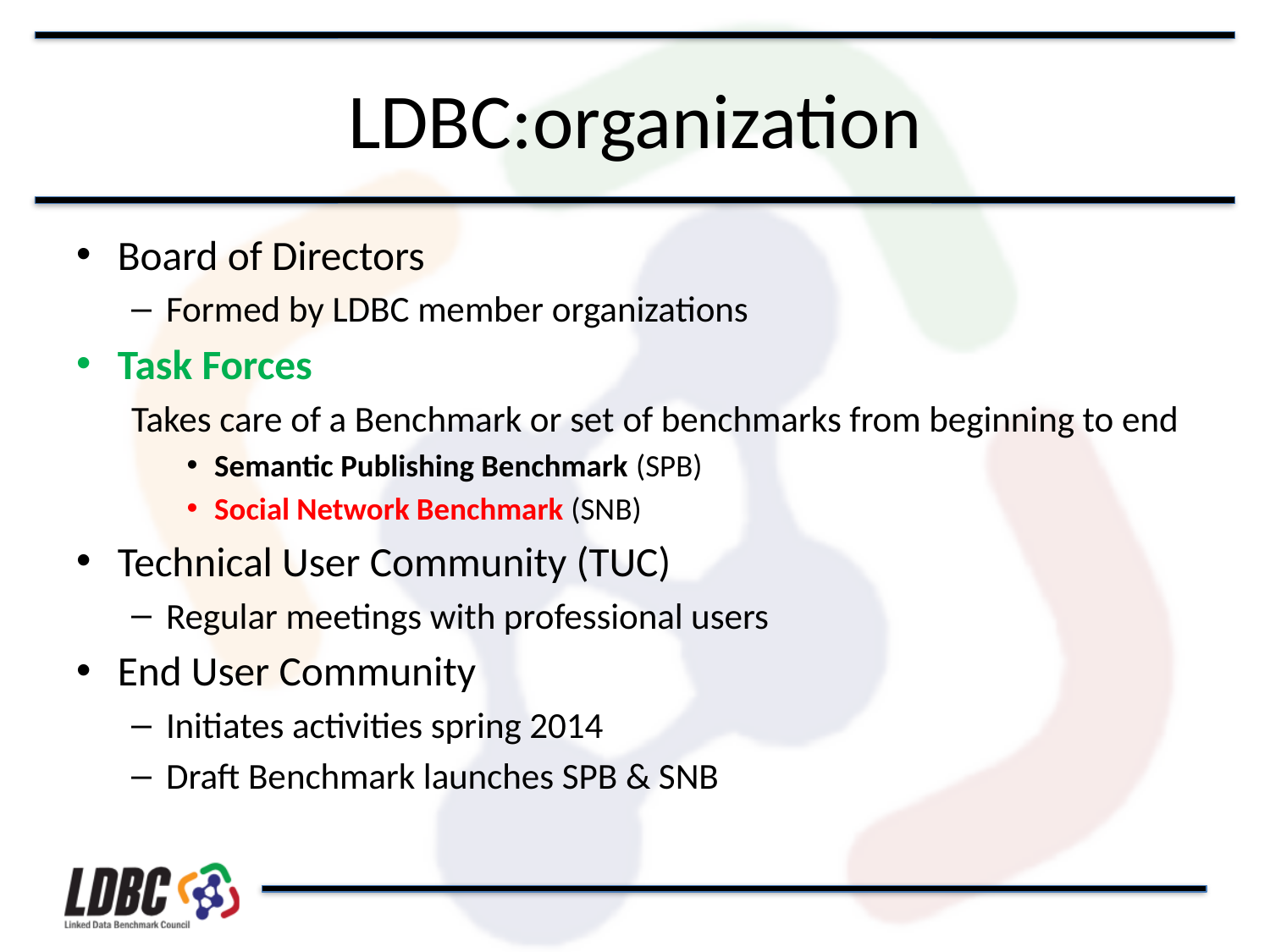

# LDBC:organization
Board of Directors
Formed by LDBC member organizations
Task Forces
Takes care of a Benchmark or set of benchmarks from beginning to end
Semantic Publishing Benchmark (SPB)
Social Network Benchmark (SNB)
Technical User Community (TUC)
Regular meetings with professional users
End User Community
Initiates activities spring 2014
Draft Benchmark launches SPB & SNB